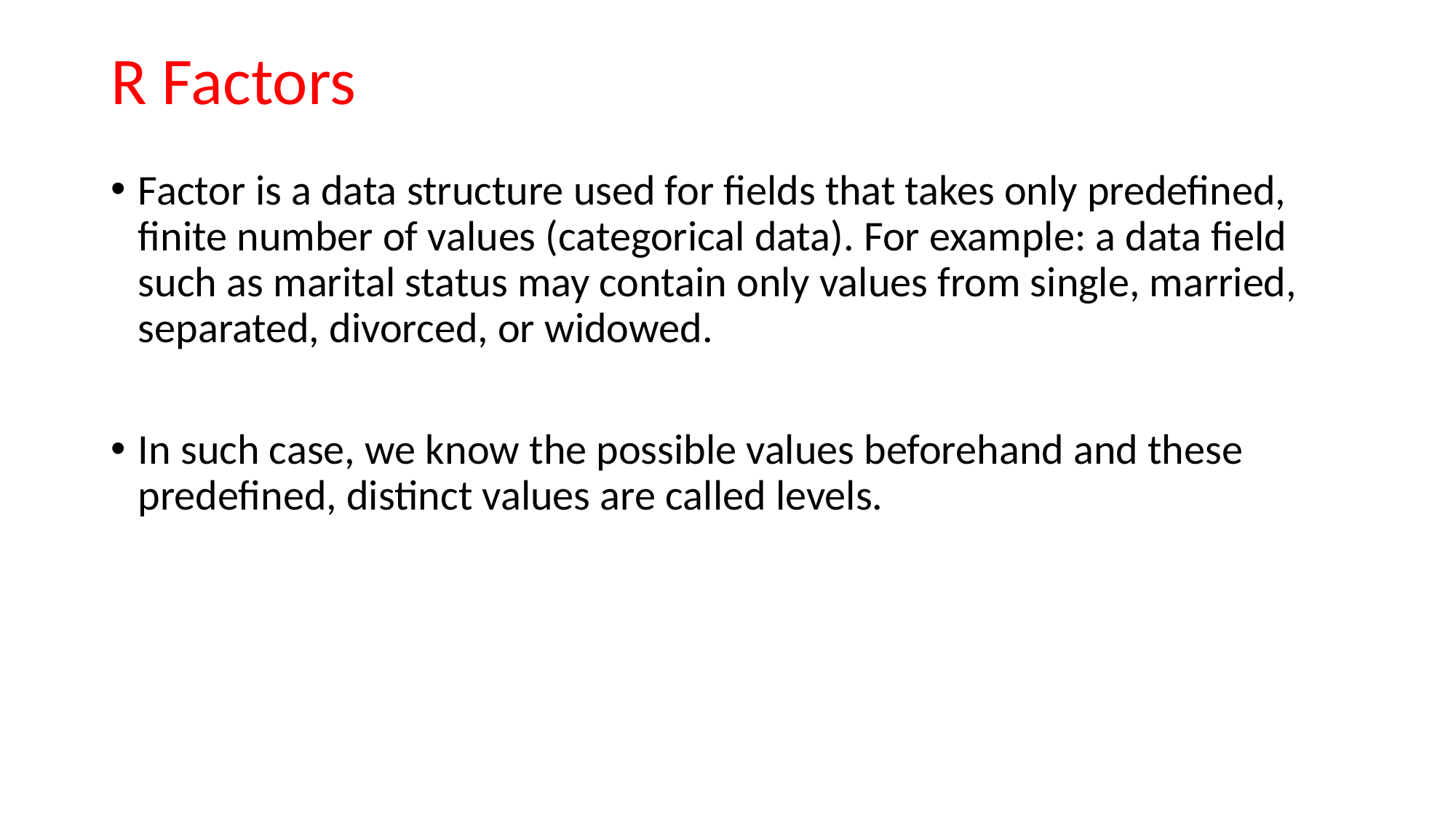

# R Factors
Factor is a data structure used for fields that takes only predefined, finite number of values (categorical data). For example: a data field such as marital status may contain only values from single, married, separated, divorced, or widowed.

In such case, we know the possible values beforehand and these predefined, distinct values are called levels.